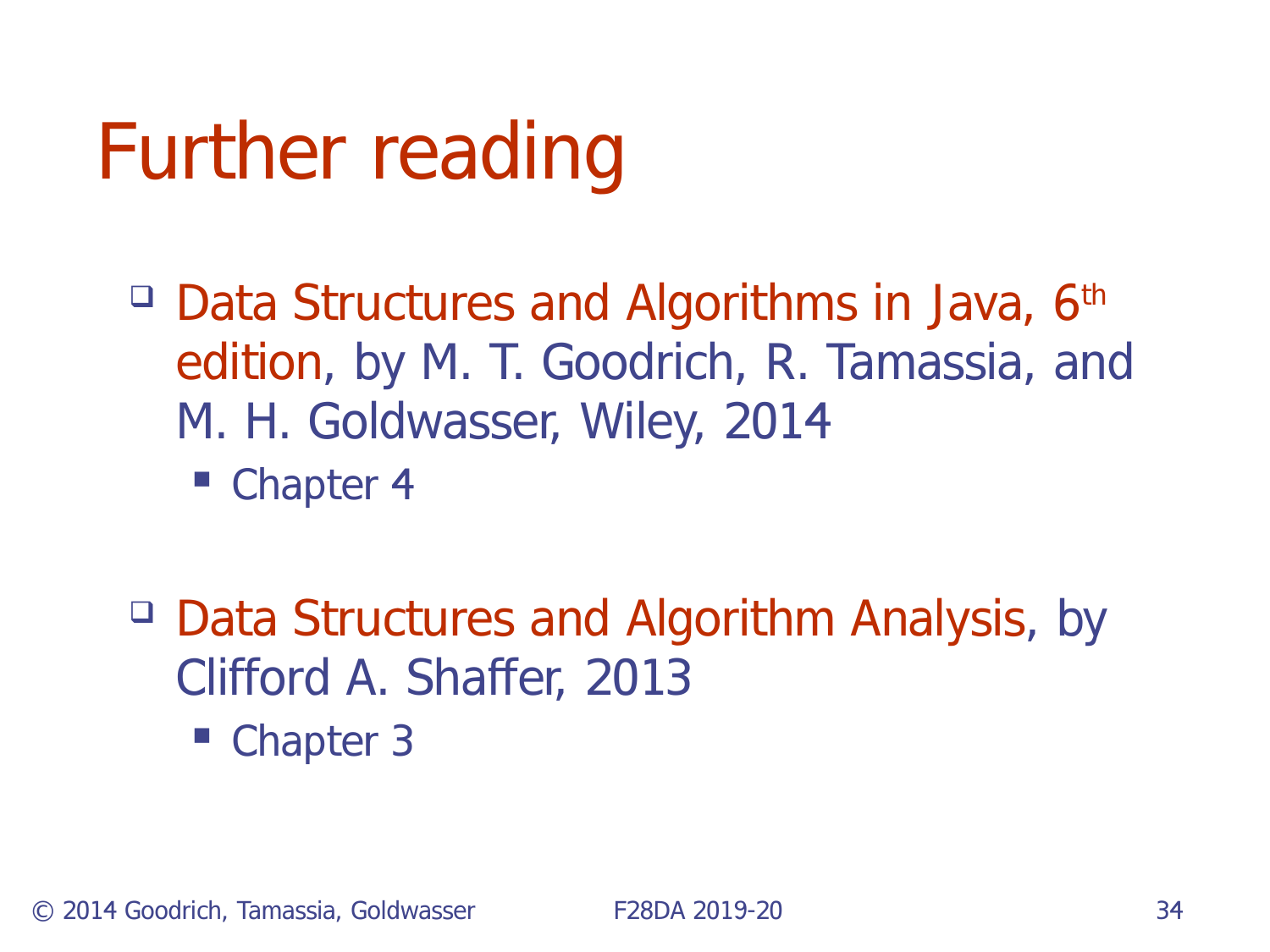

# Further reading
Data Structures and Algorithms in Java, 6th edition, by M. T. Goodrich, R. Tamassia, and M. H. Goldwasser, Wiley, 2014
Chapter 4

Data Structures and Algorithm Analysis, by Clifford A. Shaffer, 2013
Chapter 3

© 2014 Goodrich, Tamassia, Goldwasser
F28DA 2019-20
34